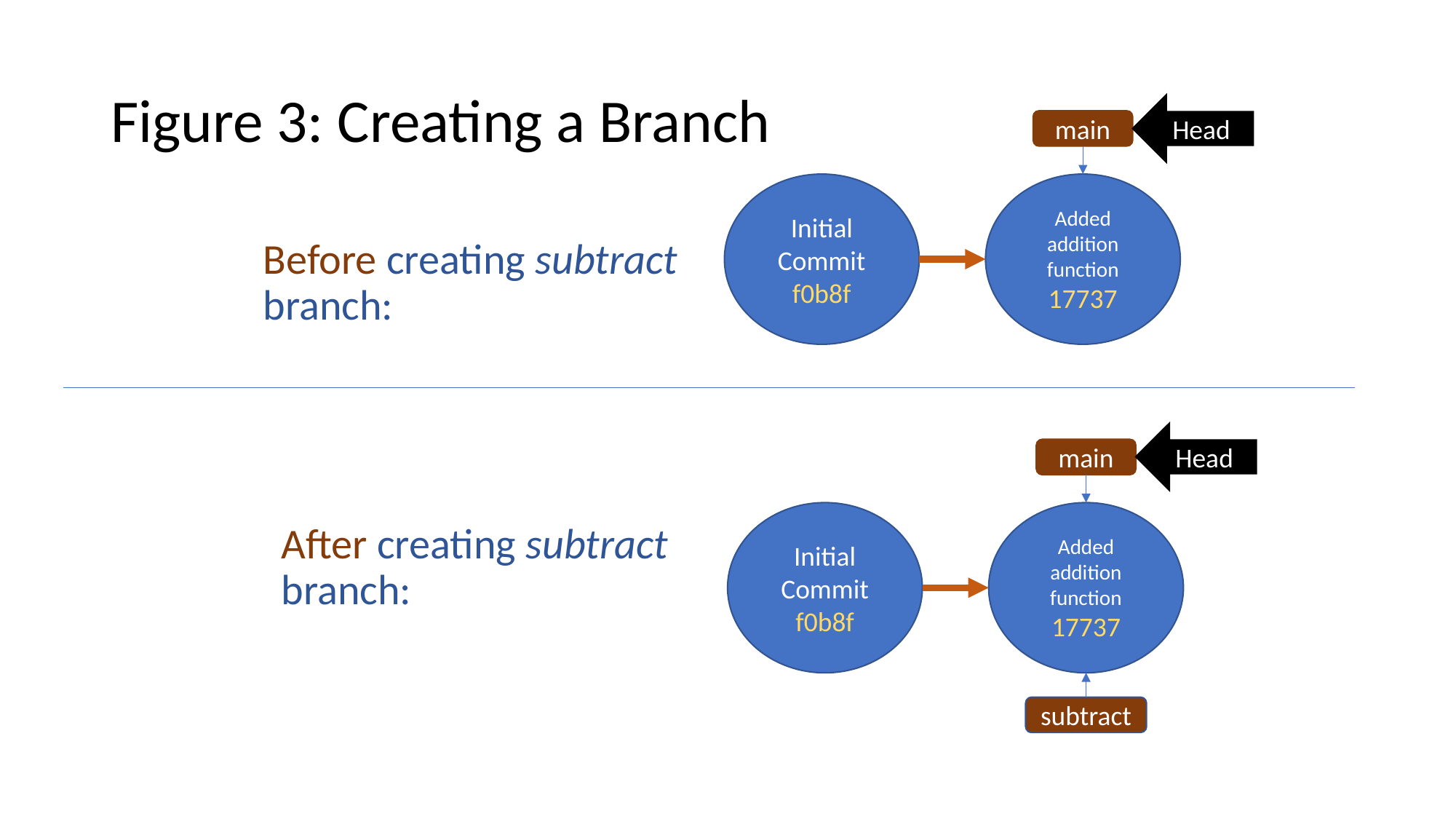

# Figure 3: Creating a Branch
Head
main
Initial Commit
f0b8f
Added addition function
17737
Before creating subtract branch:
Head
main
Initial Commit
f0b8f
Added addition function
17737
After creating subtract branch:
subtract